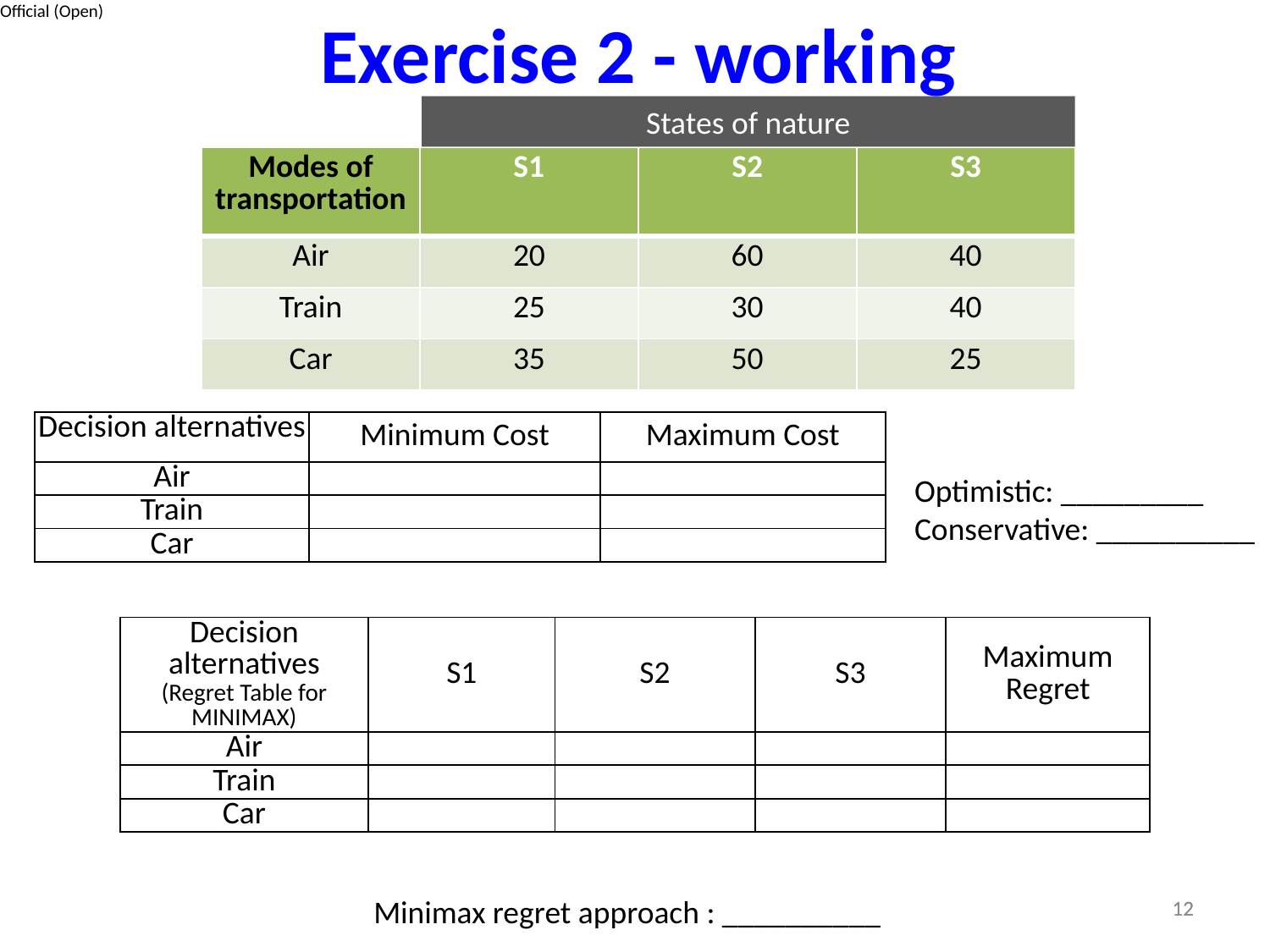

Exercise 2 - working
States of nature
| Modes of transportation | S1 | S2 | S3 |
| --- | --- | --- | --- |
| Air | 20 | 60 | 40 |
| Train | 25 | 30 | 40 |
| Car | 35 | 50 | 25 |
| Decision alternatives | Minimum Cost | Maximum Cost |
| --- | --- | --- |
| Air |  |  |
| Train |  |  |
| Car |  |  |
Optimistic: _________
Conservative: __________
| Decision alternatives (Regret Table for MINIMAX) | S1 | S2 | S3 | Maximum Regret |
| --- | --- | --- | --- | --- |
| Air |  |  |  |  |
| Train |  |  |  |  |
| Car |  |  |  |  |
12
12
Minimax regret approach : __________